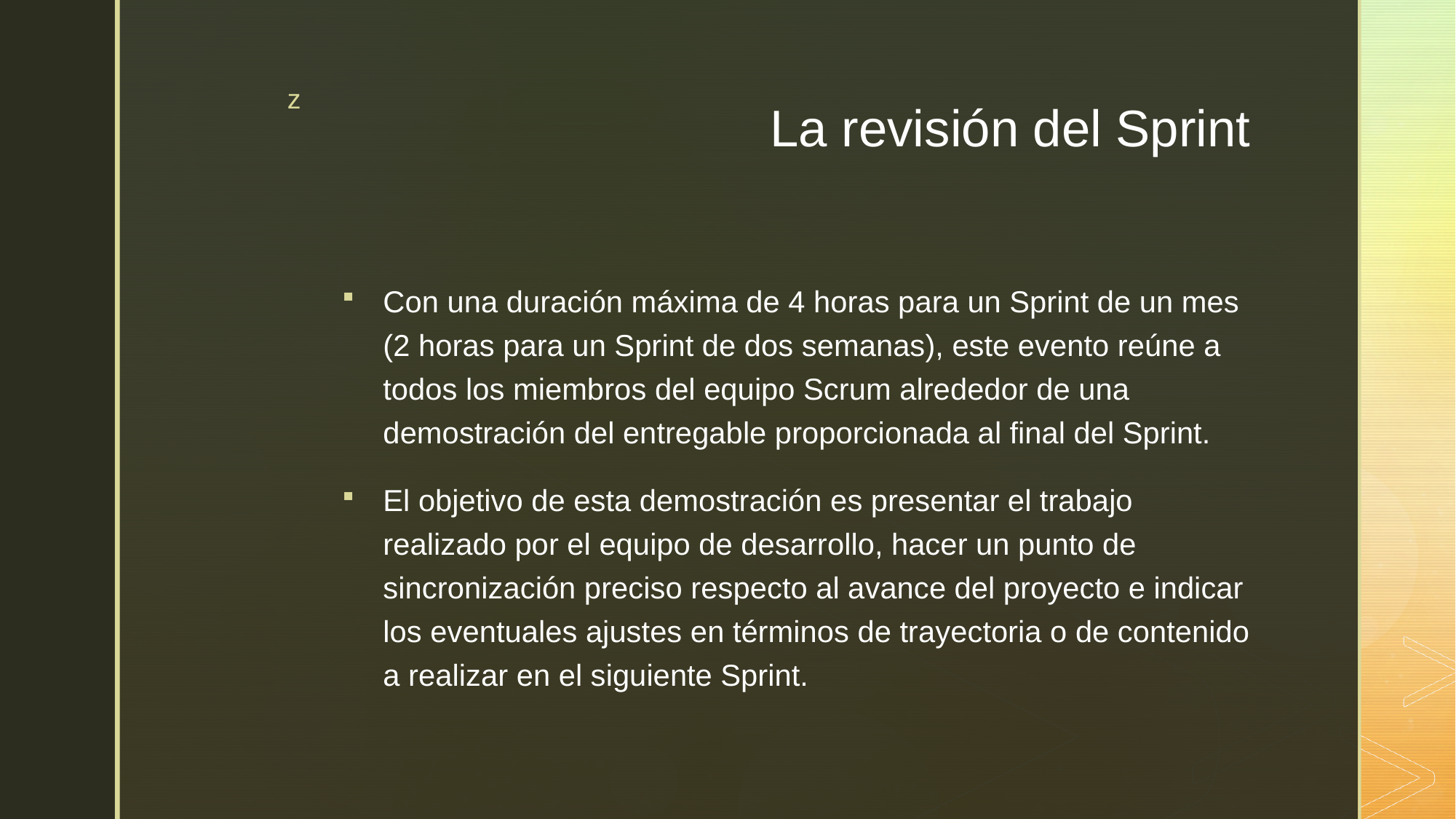

# La revisión del Sprint
Con una duración máxima de 4 horas para un Sprint de un mes (2 horas para un Sprint de dos semanas), este evento reúne a todos los miembros del equipo Scrum alrededor de una demostración del entregable proporcionada al final del Sprint.
El objetivo de esta demostración es presentar el trabajo realizado por el equipo de desarrollo, hacer un punto de sincronización preciso respecto al avance del proyecto e indicar los eventuales ajustes en términos de trayectoria o de contenido a realizar en el siguiente Sprint.